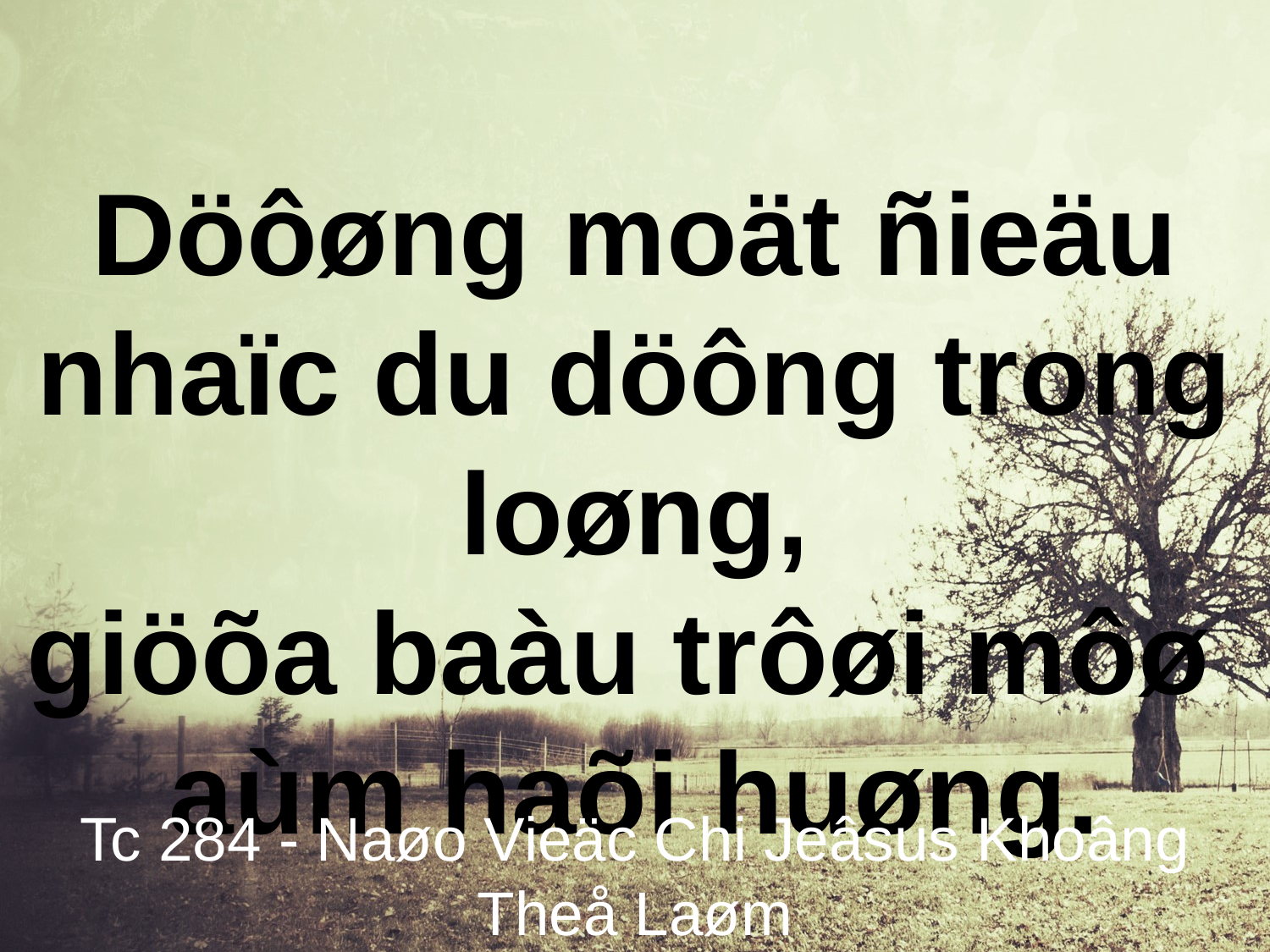

Döôøng moät ñieäu nhaïc du döông trong loøng,
giöõa baàu trôøi môø
aùm haõi huøng.
Tc 284 - Naøo Vieäc Chi Jeâsus Khoâng Theå Laøm